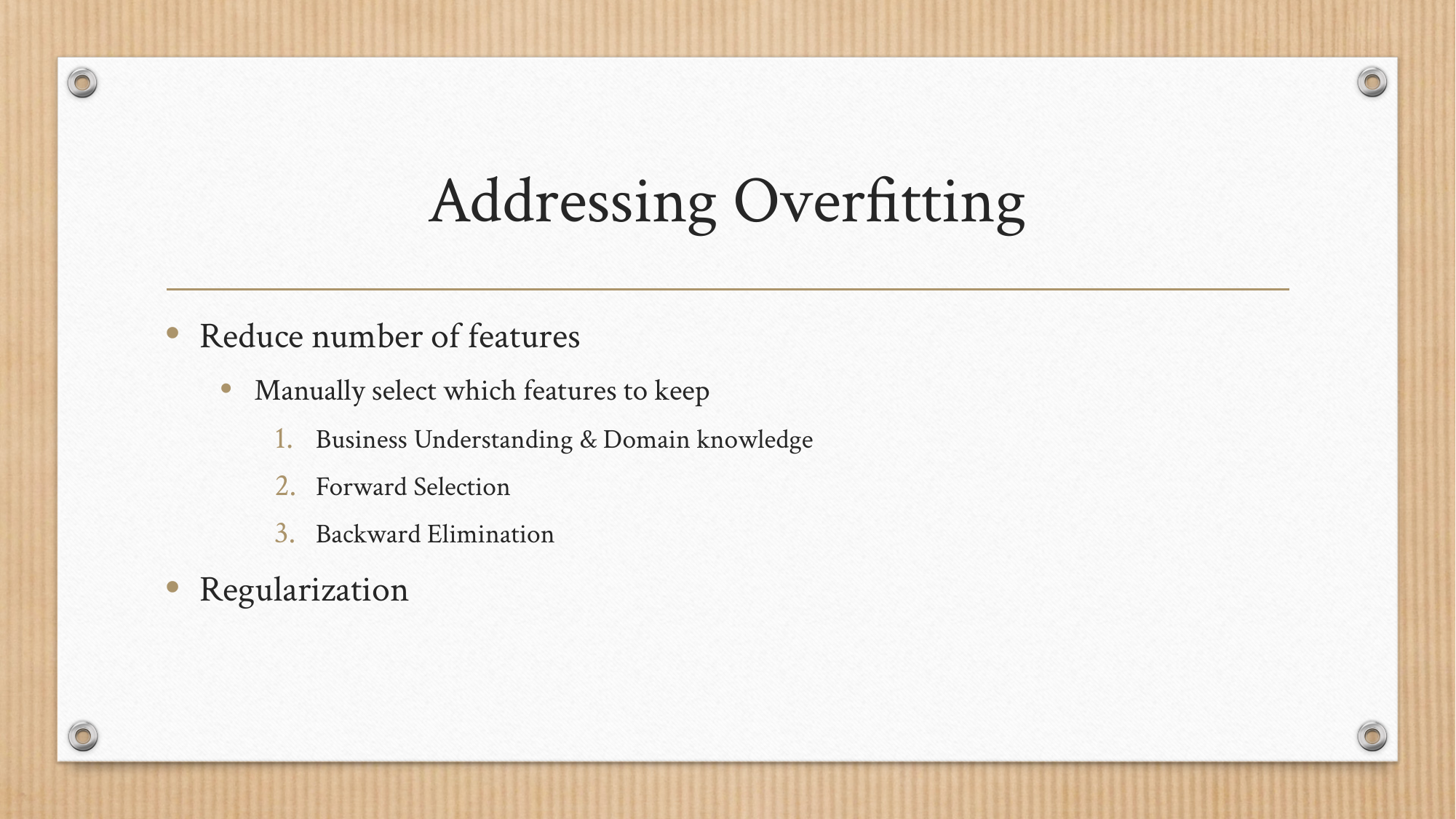

# Addressing Overfitting
Reduce number of features
Manually select which features to keep
Business Understanding & Domain knowledge
Forward Selection
Backward Elimination
Regularization